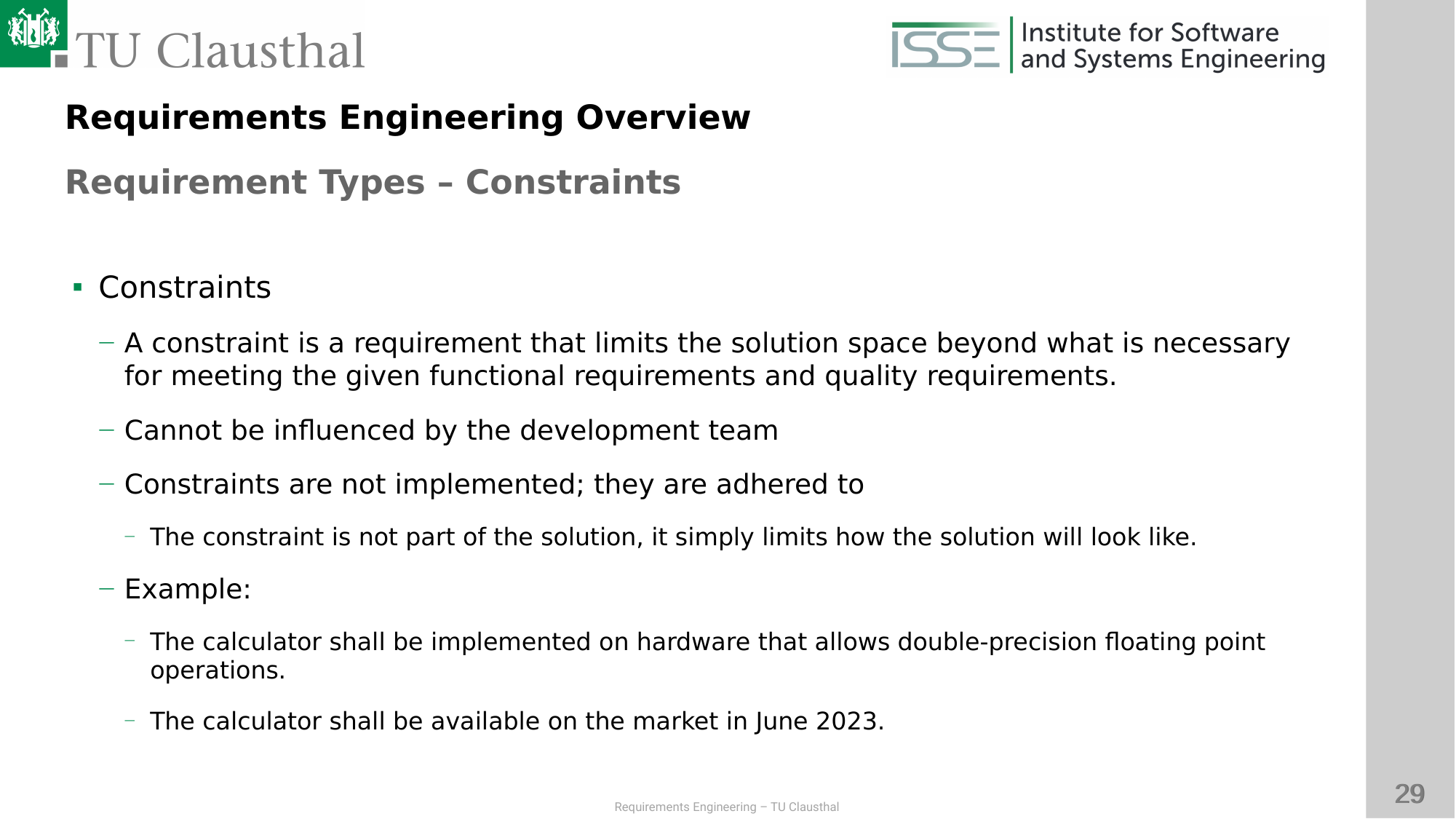

Requirements Engineering Overview
Requirement Types – Constraints

# Constraints
A constraint is a requirement that limits the solution space beyond what is necessary for meeting the given functional requirements and quality requirements.
Cannot be influenced by the development team
Constraints are not implemented; they are adhered to
The constraint is not part of the solution, it simply limits how the solution will look like.
Example:
The calculator shall be implemented on hardware that allows double-precision floating point operations.
The calculator shall be available on the market in June 2023.